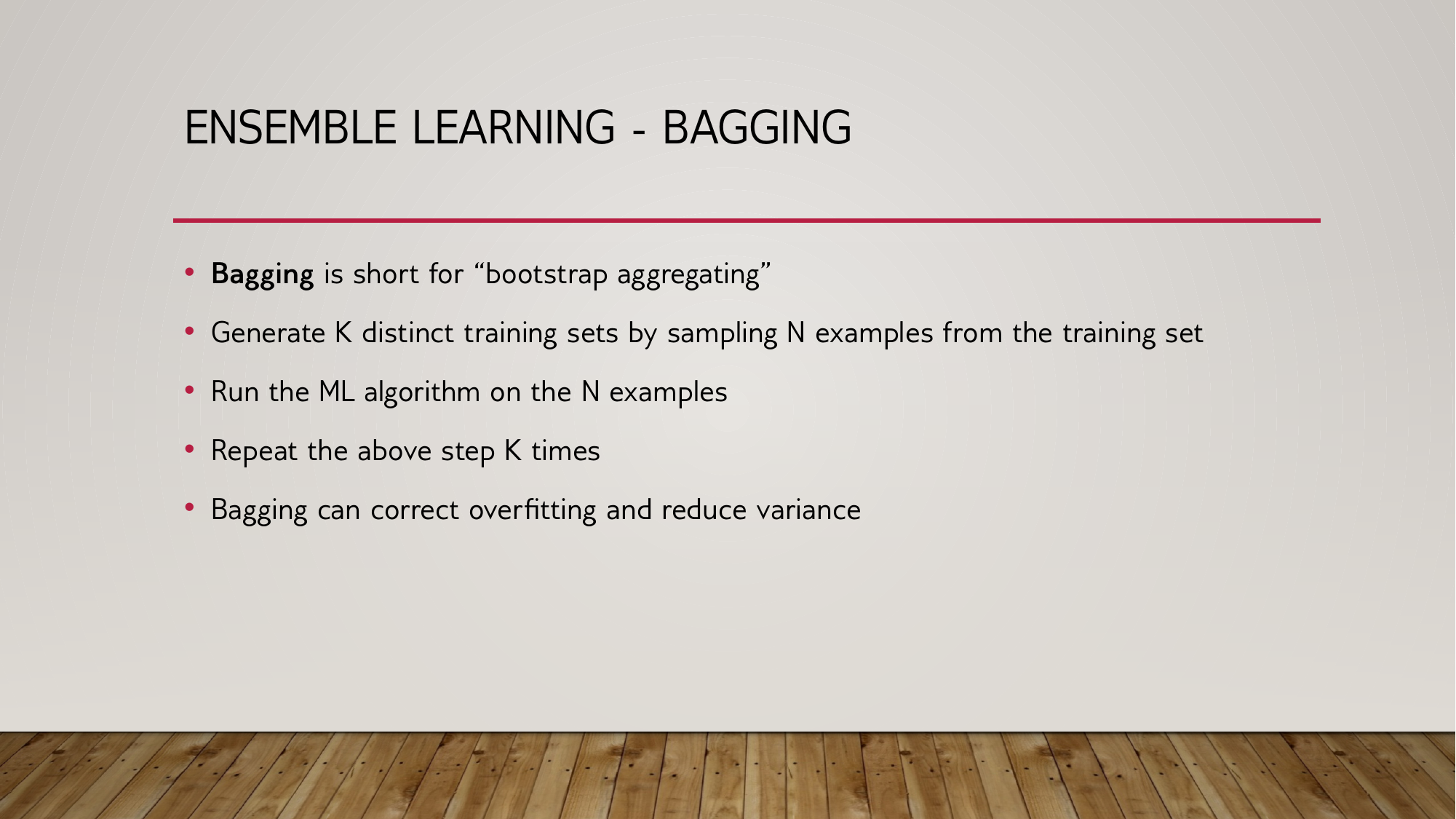

# Ensemble learning - Bagging
Bagging is short for “bootstrap aggregating”
Generate K distinct training sets by sampling N examples from the training set
Run the ML algorithm on the N examples
Repeat the above step K times
Bagging can correct overfitting and reduce variance